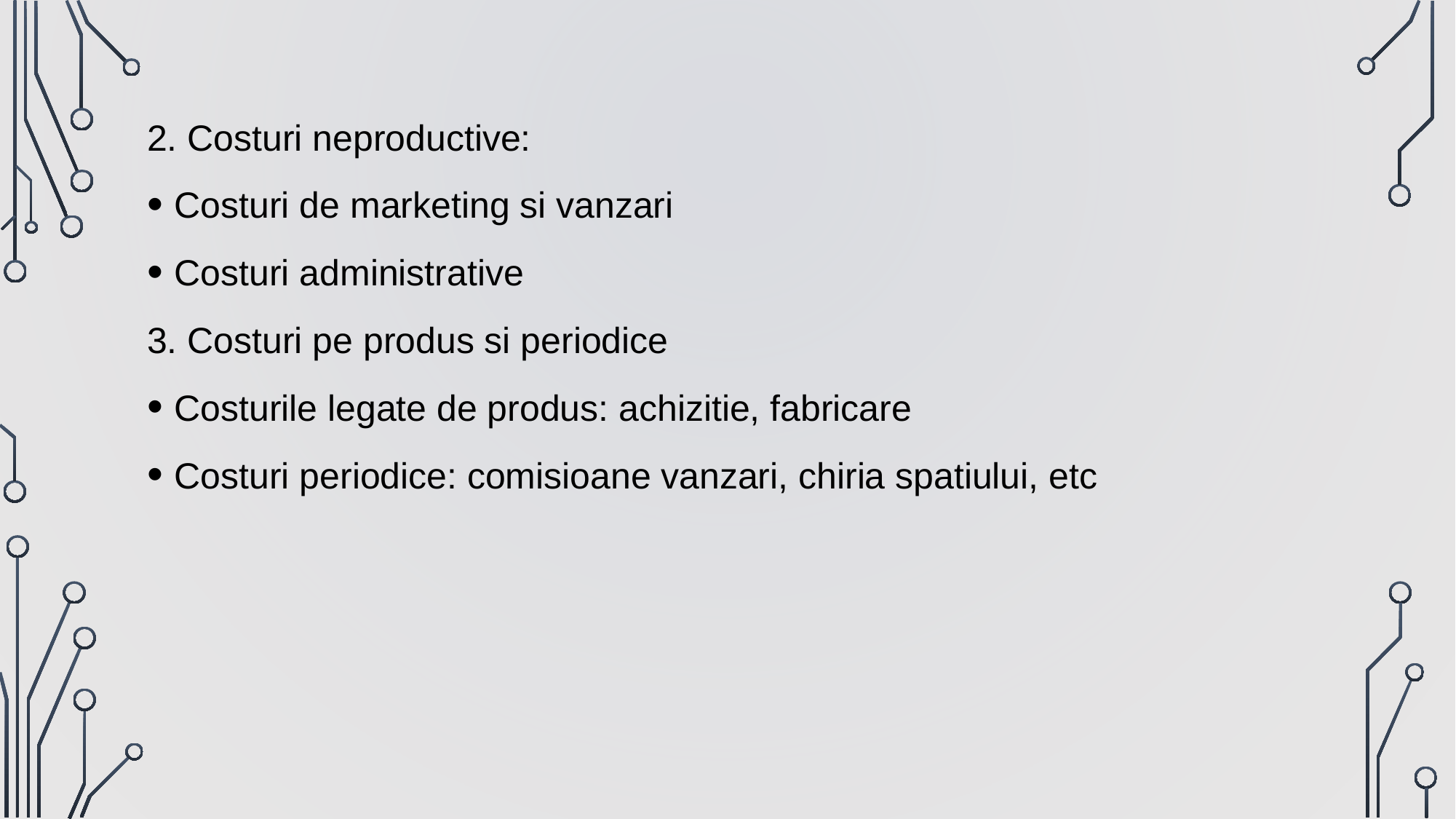

2. Costuri neproductive:
Costuri de marketing si vanzari
Costuri administrative
3. Costuri pe produs si periodice
Costurile legate de produs: achizitie, fabricare
Costuri periodice: comisioane vanzari, chiria spatiului, etc